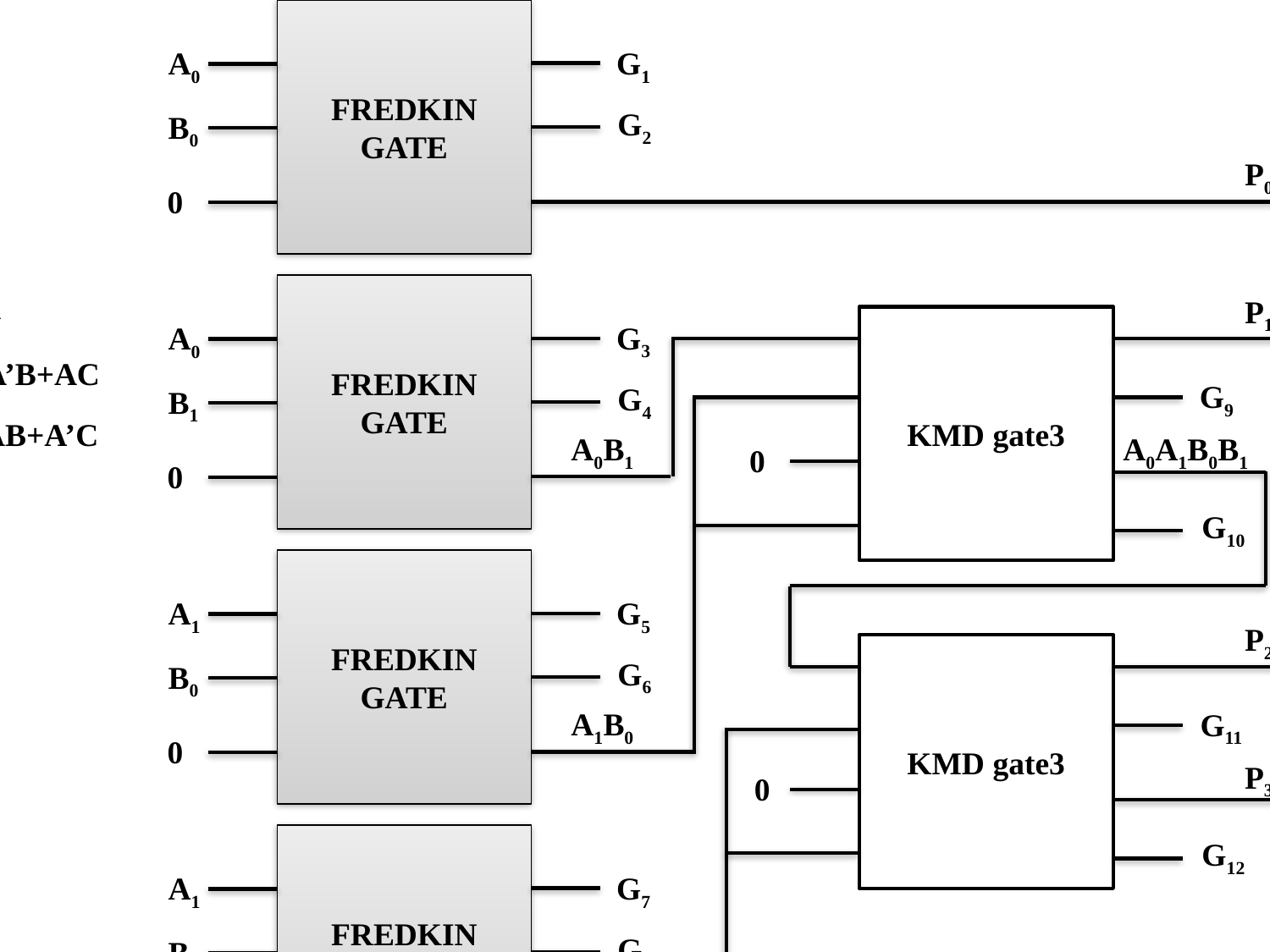

FREDKIN GATE
G1
A0
G2
B0
P0
0
FREDKIN GATE
G3
A0
G4
B1
A0B1
0
P1
KMD gate3
G9
0
G10
A0A1B0B1
FREDKIN GATE
G5
A1
G6
B0
0
P2
KMD gate3
G11
P3
0
G12
A1B0
FREDKIN GATE
G7
A1
G8
B1
A1B1
0
FREDKIN GATE
P=A
A
0
R=AB+A’C
B
Q=A’B+AC